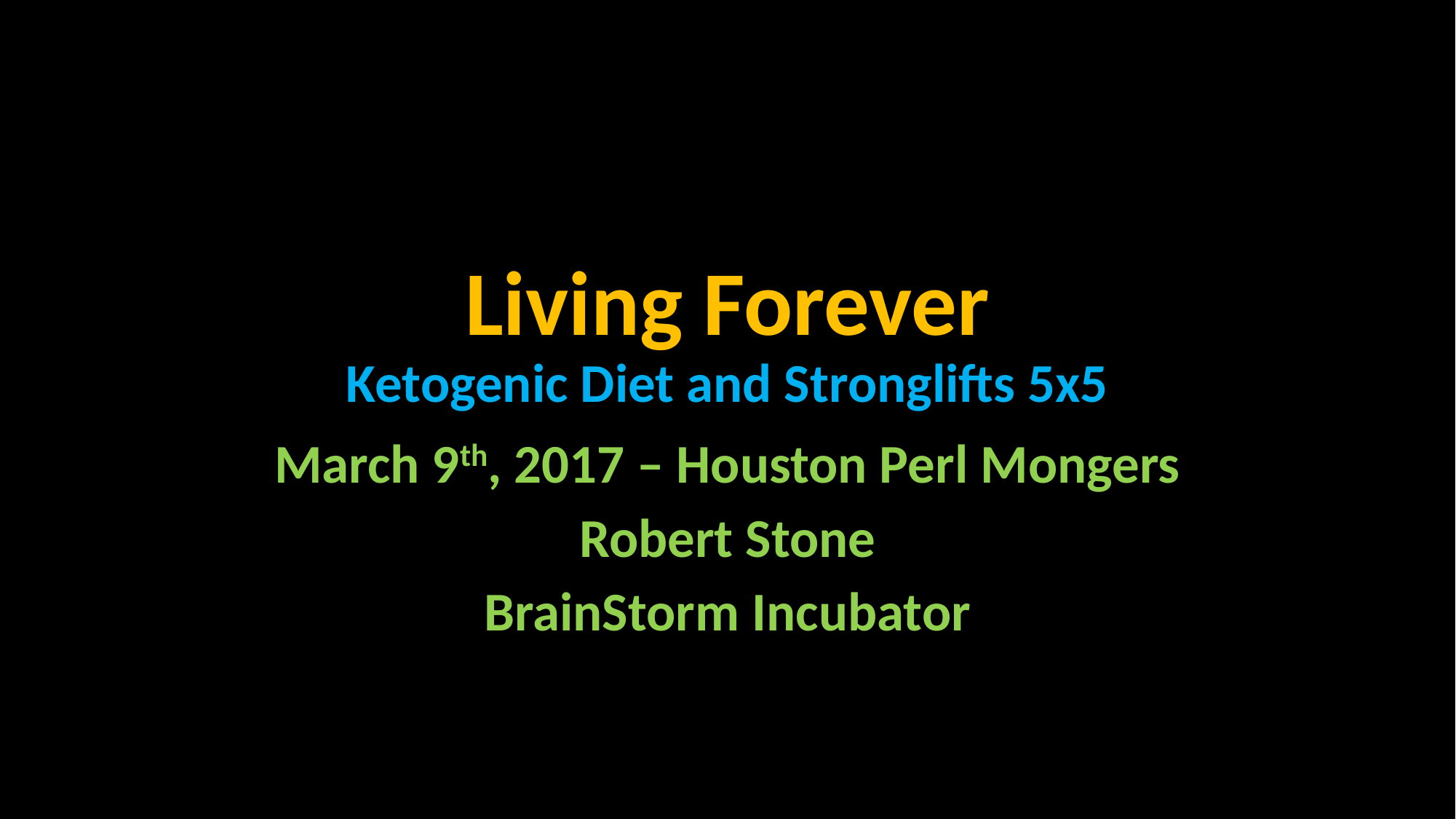

# Living Forever Ketogenic Diet and Stronglifts 5x5
March 9th, 2017 – Houston Perl Mongers
Robert Stone
BrainStorm Incubator